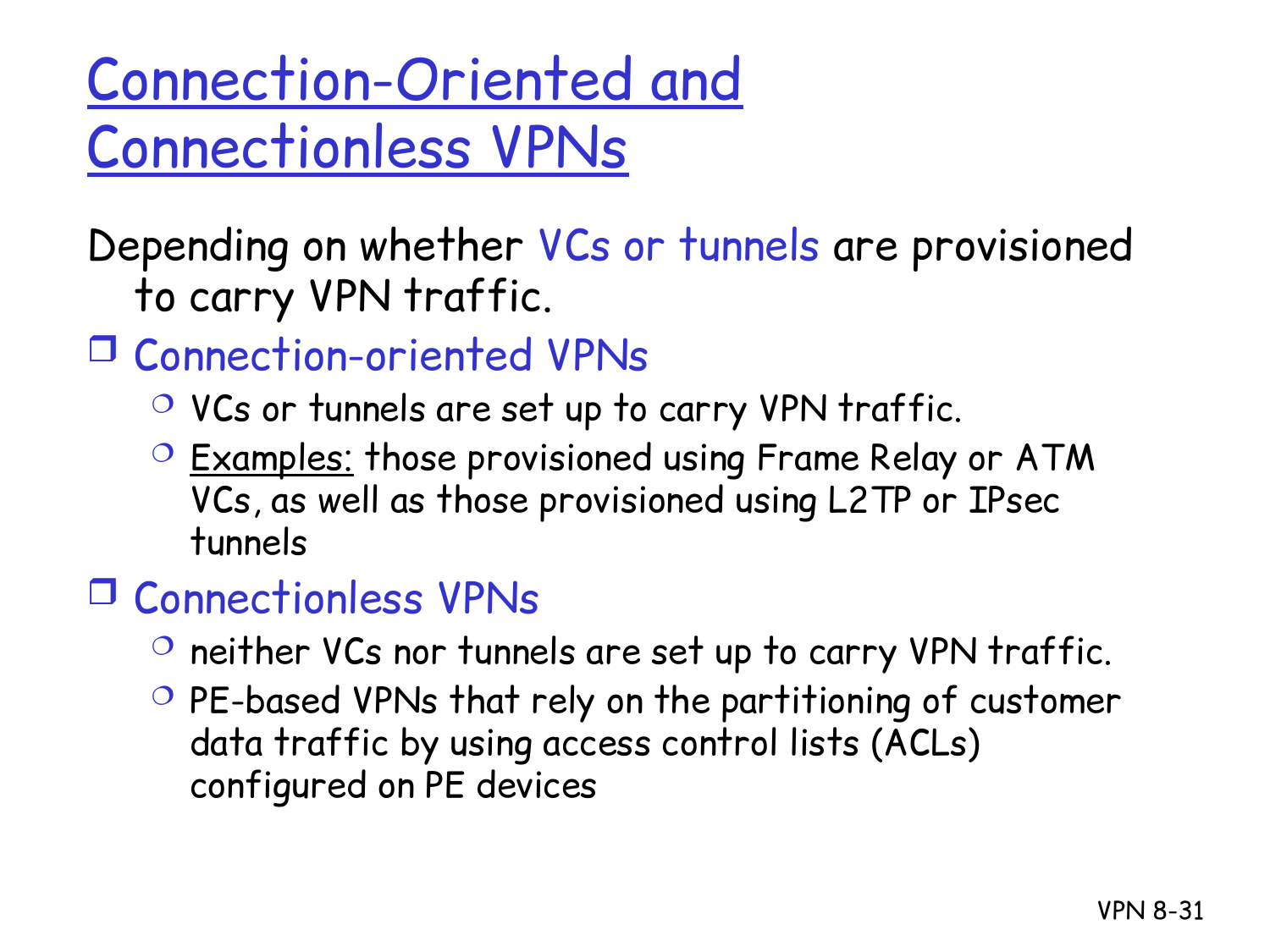

# Connection-Oriented and Connectionless VPNs
Depending on whether VCs or tunnels are provisioned to carry VPN traffic.
Connection-oriented VPNs
VCs or tunnels are set up to carry VPN traffic.
Examples: those provisioned using Frame Relay or ATM VCs, as well as those provisioned using L2TP or IPsec tunnels
Connectionless VPNs
neither VCs nor tunnels are set up to carry VPN traffic.
PE-based VPNs that rely on the partitioning of customer data traffic by using access control lists (ACLs) configured on PE devices
VPN 8-31